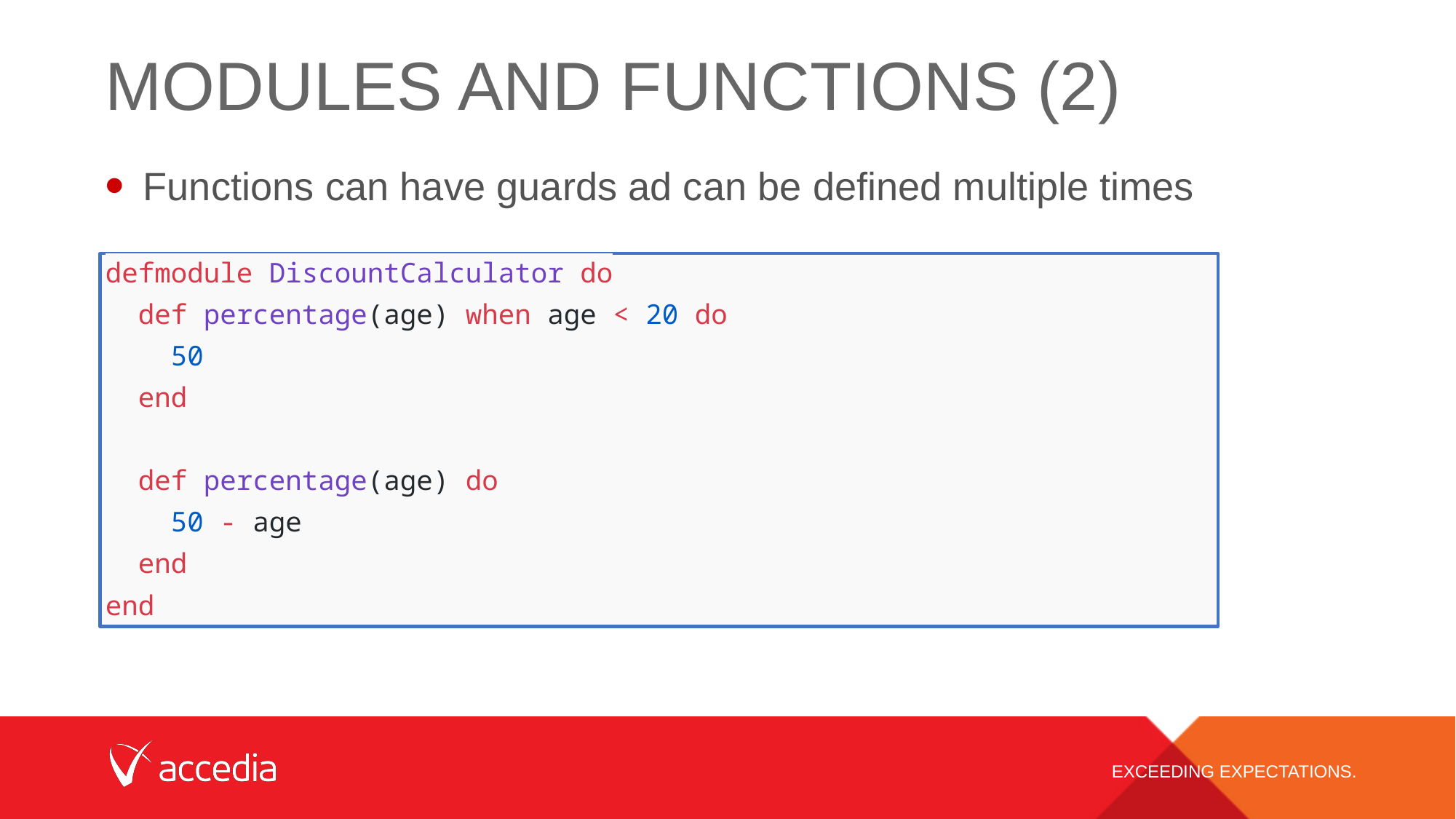

# Modules and functions (2)
Functions can have guards ad can be defined multiple times

defmodule DiscountCalculator do
  def percentage(age) when age < 20 do
    50
  end

  def percentage(age) do
    50 - age
  end
end